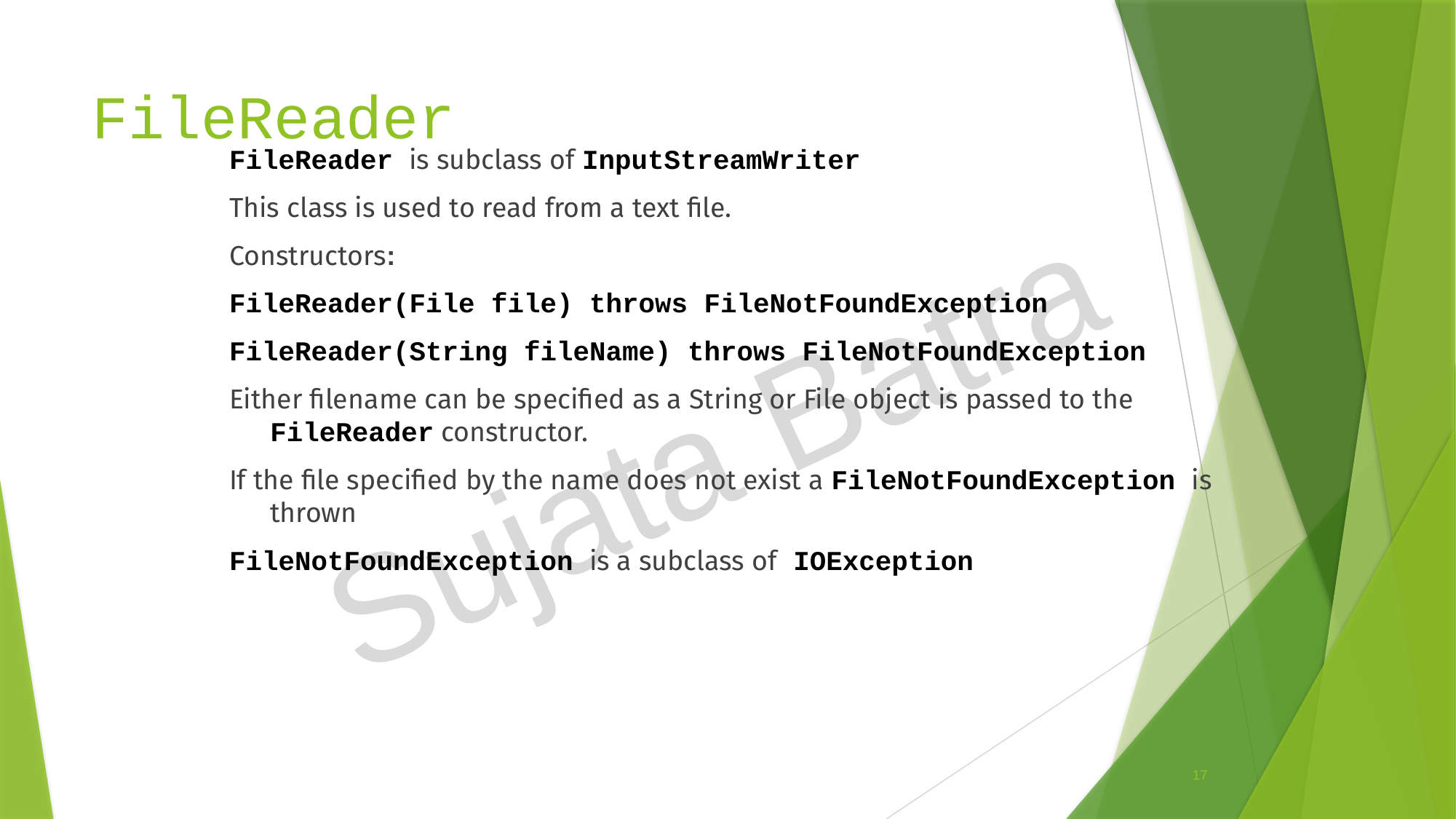

# FileReader
FileReader is subclass of InputStreamWriter
This class is used to read from a text file.
Constructors:
FileReader(File file) throws FileNotFoundException
FileReader(String fileName) throws FileNotFoundException
Either filename can be specified as a String or File object is passed to the FileReader constructor.
If the file specified by the name does not exist a FileNotFoundException is thrown
FileNotFoundException is a subclass of IOException

Sujata Batra
17